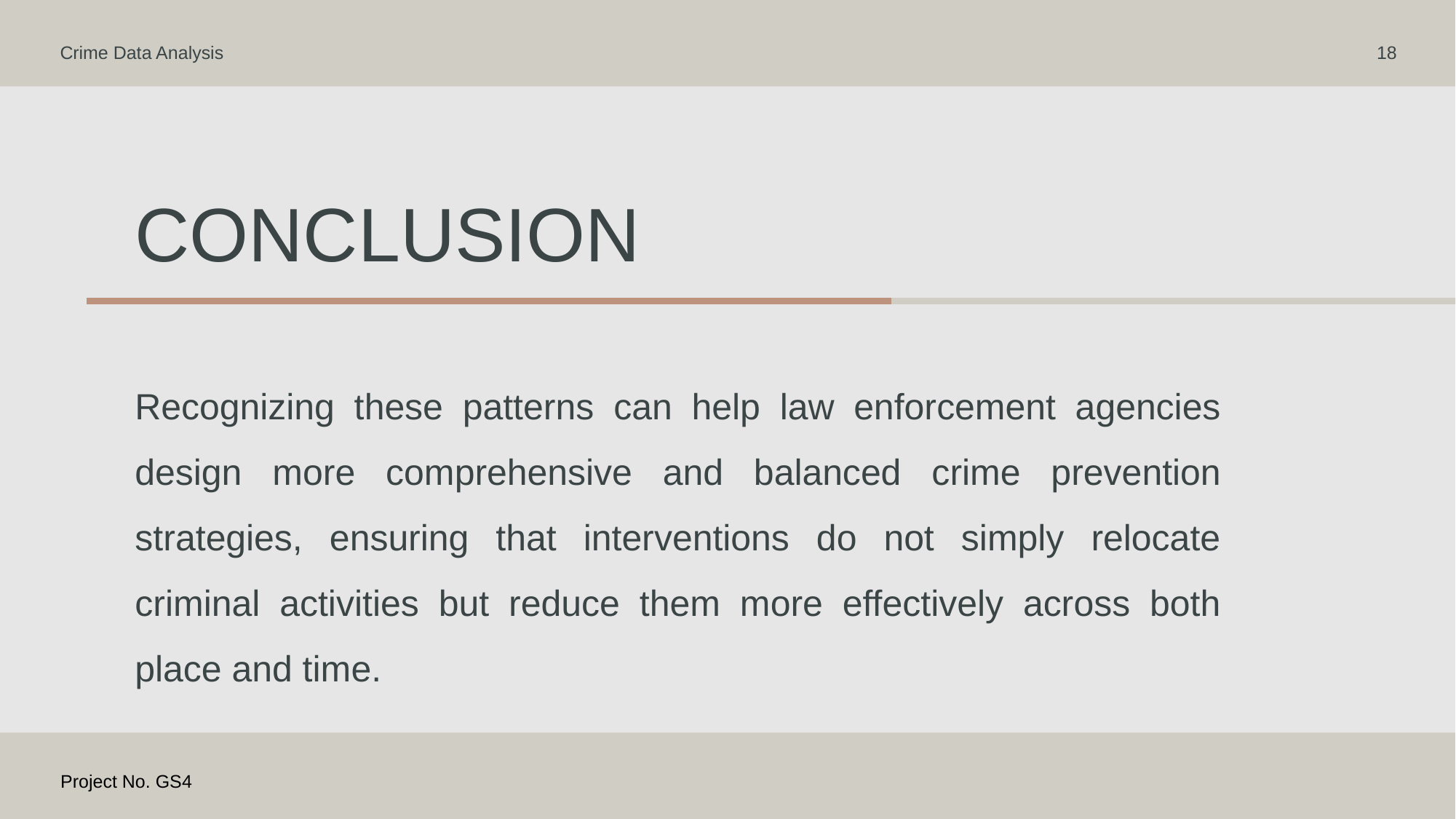

Crime Data Analysis
18
Conclusion
Recognizing these patterns can help law enforcement agencies design more comprehensive and balanced crime prevention strategies, ensuring that interventions do not simply relocate criminal activities but reduce them more effectively across both place and time.
Project No. GS4